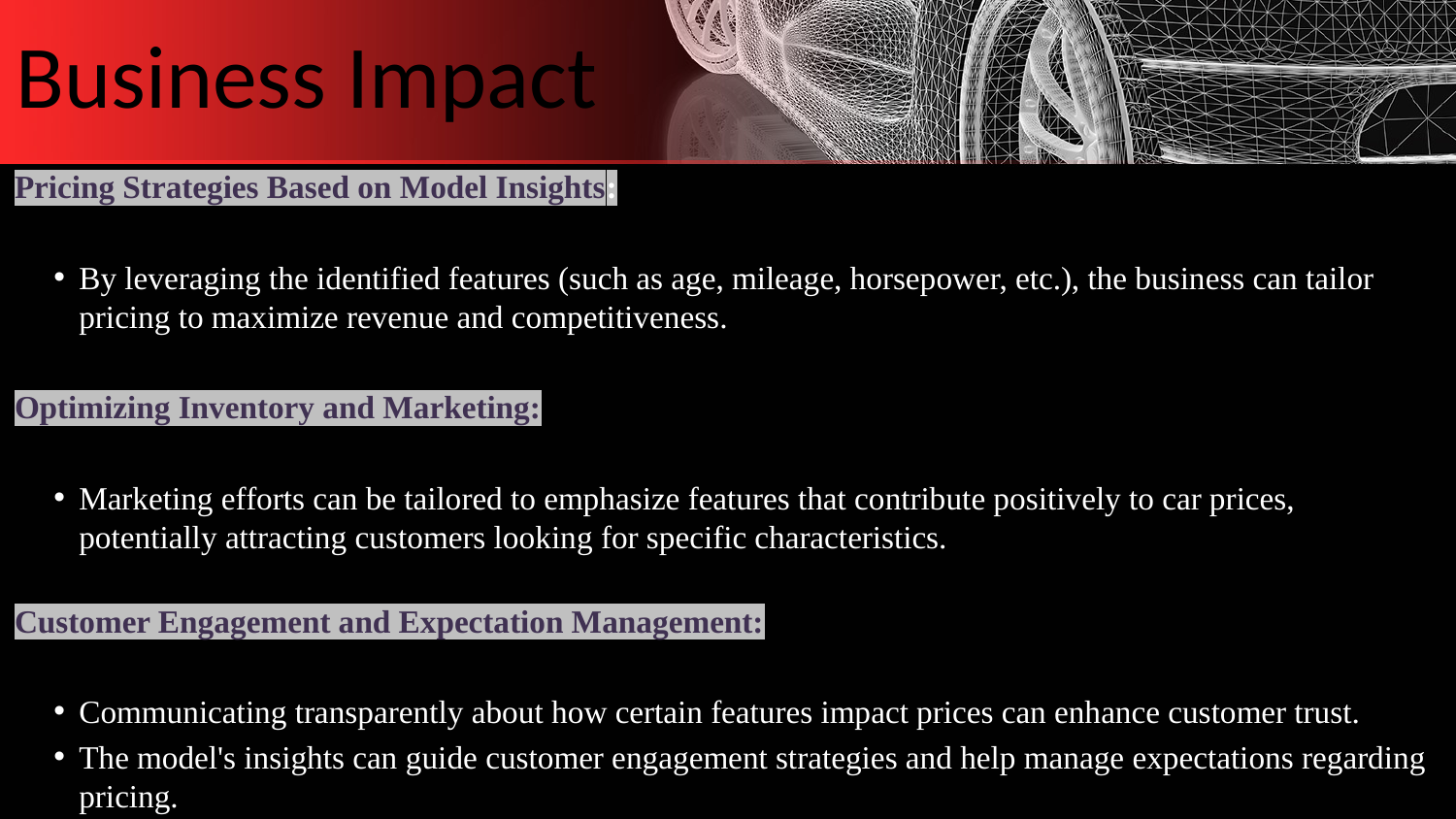

# Business Impact
Pricing Strategies Based on Model Insights:

By leveraging the identified features (such as age, mileage, horsepower, etc.), the business can tailor pricing to maximize revenue and competitiveness.

Optimizing Inventory and Marketing:

Marketing efforts can be tailored to emphasize features that contribute positively to car prices, potentially attracting customers looking for specific characteristics.
Customer Engagement and Expectation Management:

Communicating transparently about how certain features impact prices can enhance customer trust.
The model's insights can guide customer engagement strategies and help manage expectations regarding pricing.